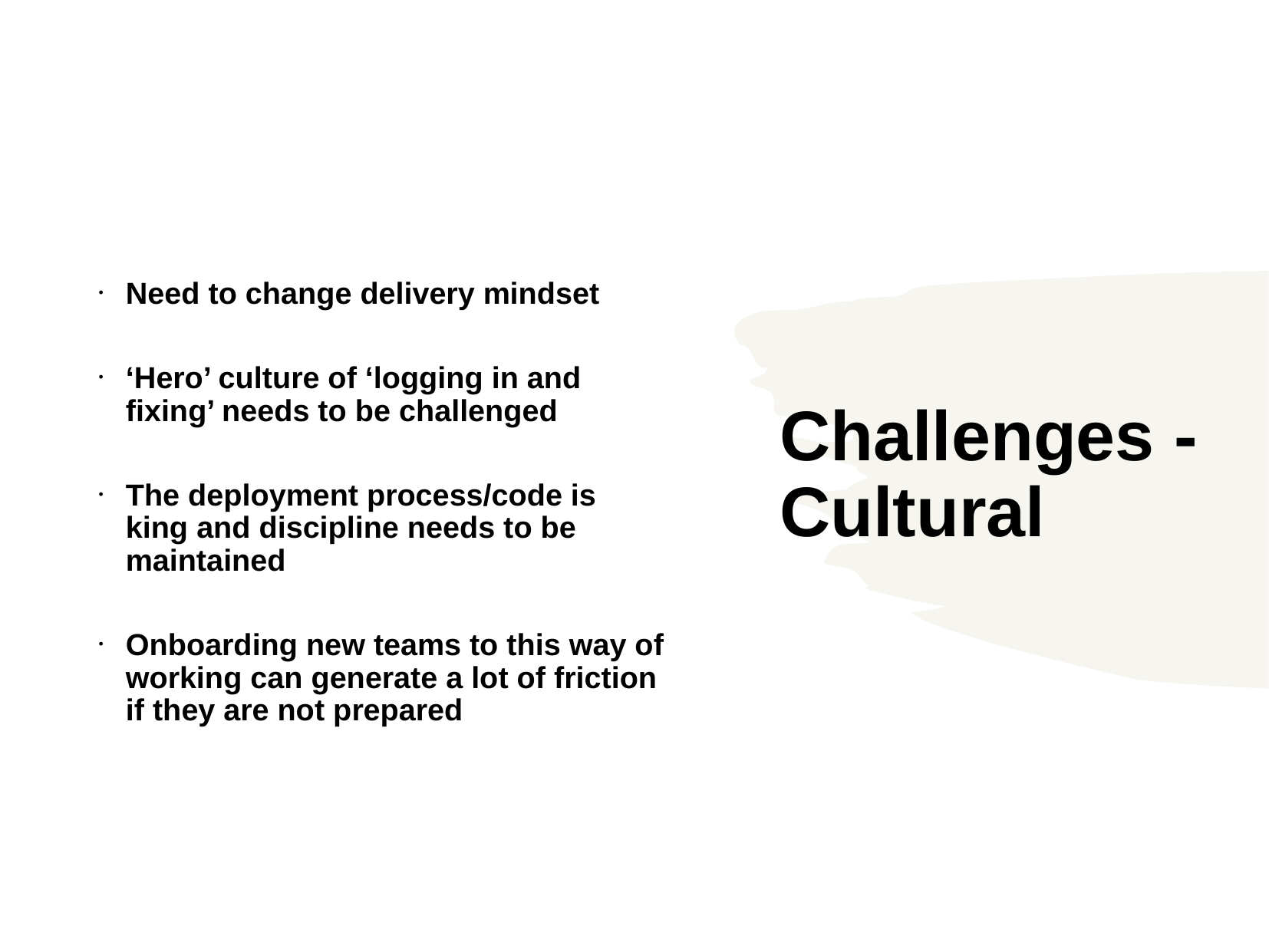

Need to change delivery mindset

‘Hero’ culture of ‘logging in and fixing’ needs to be challenged

The deployment process/code is king and discipline needs to be maintained

Onboarding new teams to this way of working can generate a lot of friction if they are not prepared

Challenges - Cultural